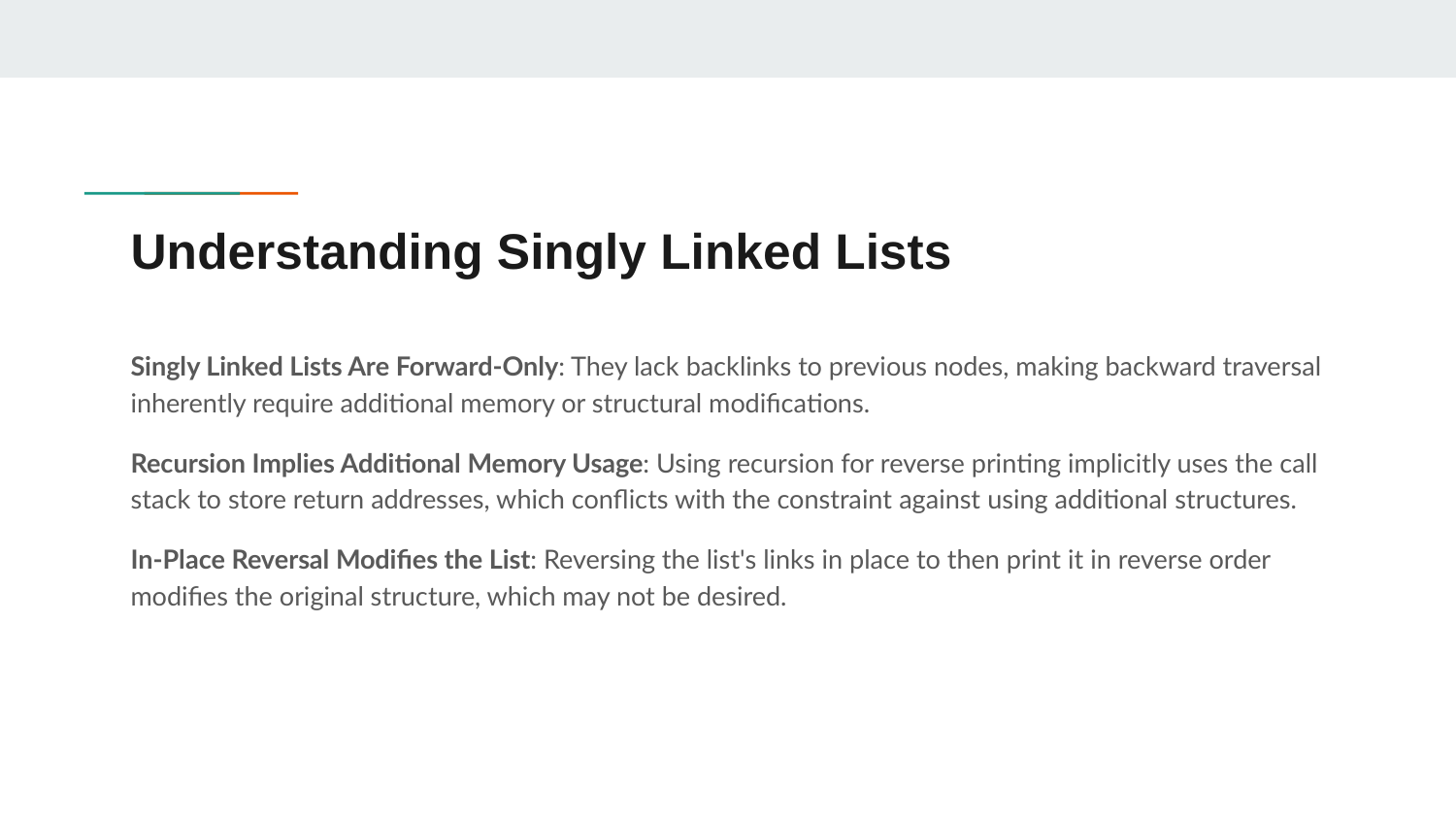

# Understanding Singly Linked Lists
Singly Linked Lists Are Forward-Only: They lack backlinks to previous nodes, making backward traversal inherently require additional memory or structural modifications.
Recursion Implies Additional Memory Usage: Using recursion for reverse printing implicitly uses the call stack to store return addresses, which conflicts with the constraint against using additional structures.
In-Place Reversal Modifies the List: Reversing the list's links in place to then print it in reverse order modifies the original structure, which may not be desired.